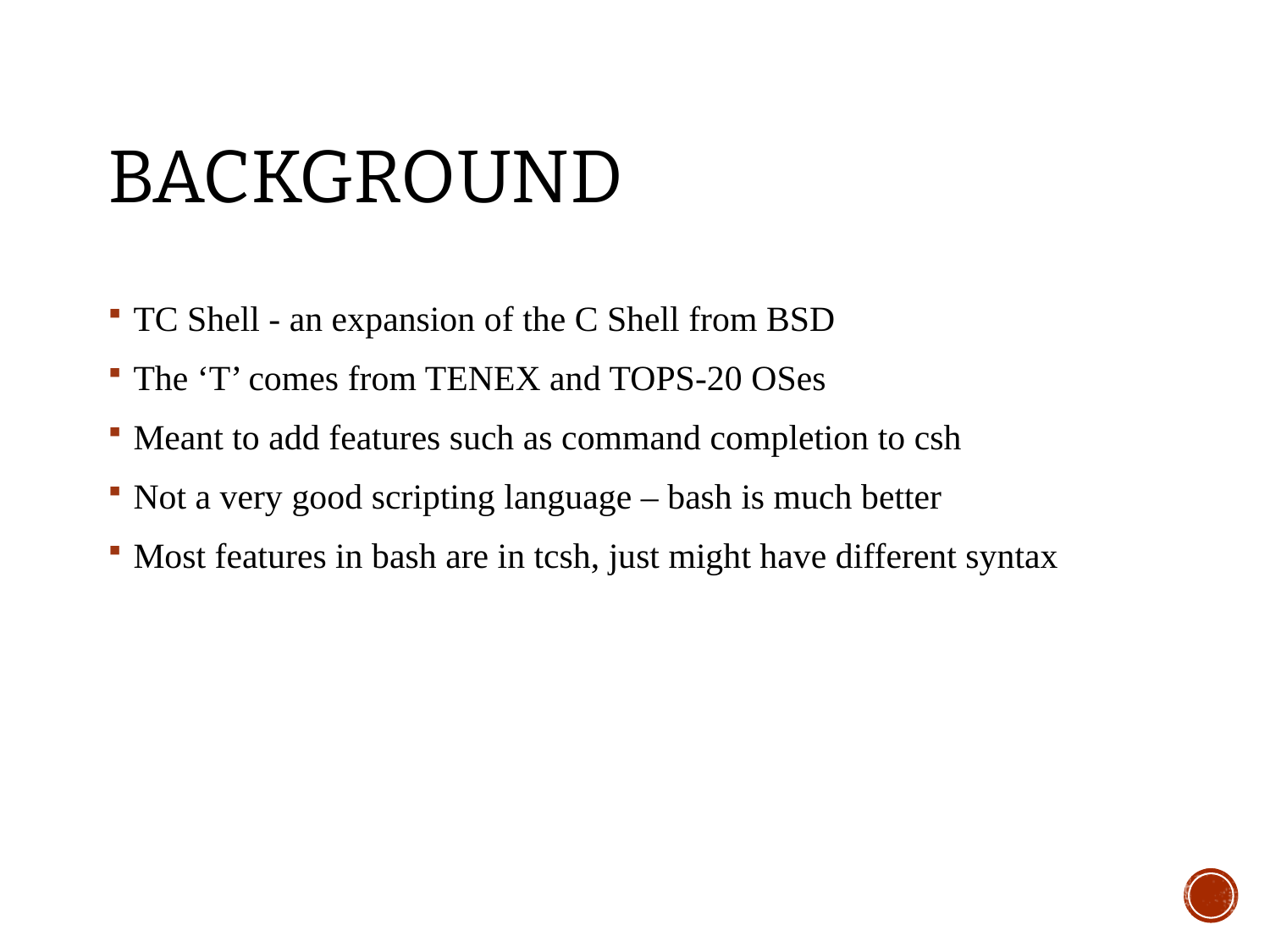

# Background
TC Shell - an expansion of the C Shell from BSD
The ‘T’ comes from TENEX and TOPS-20 OSes
Meant to add features such as command completion to csh
Not a very good scripting language – bash is much better
Most features in bash are in tcsh, just might have different syntax